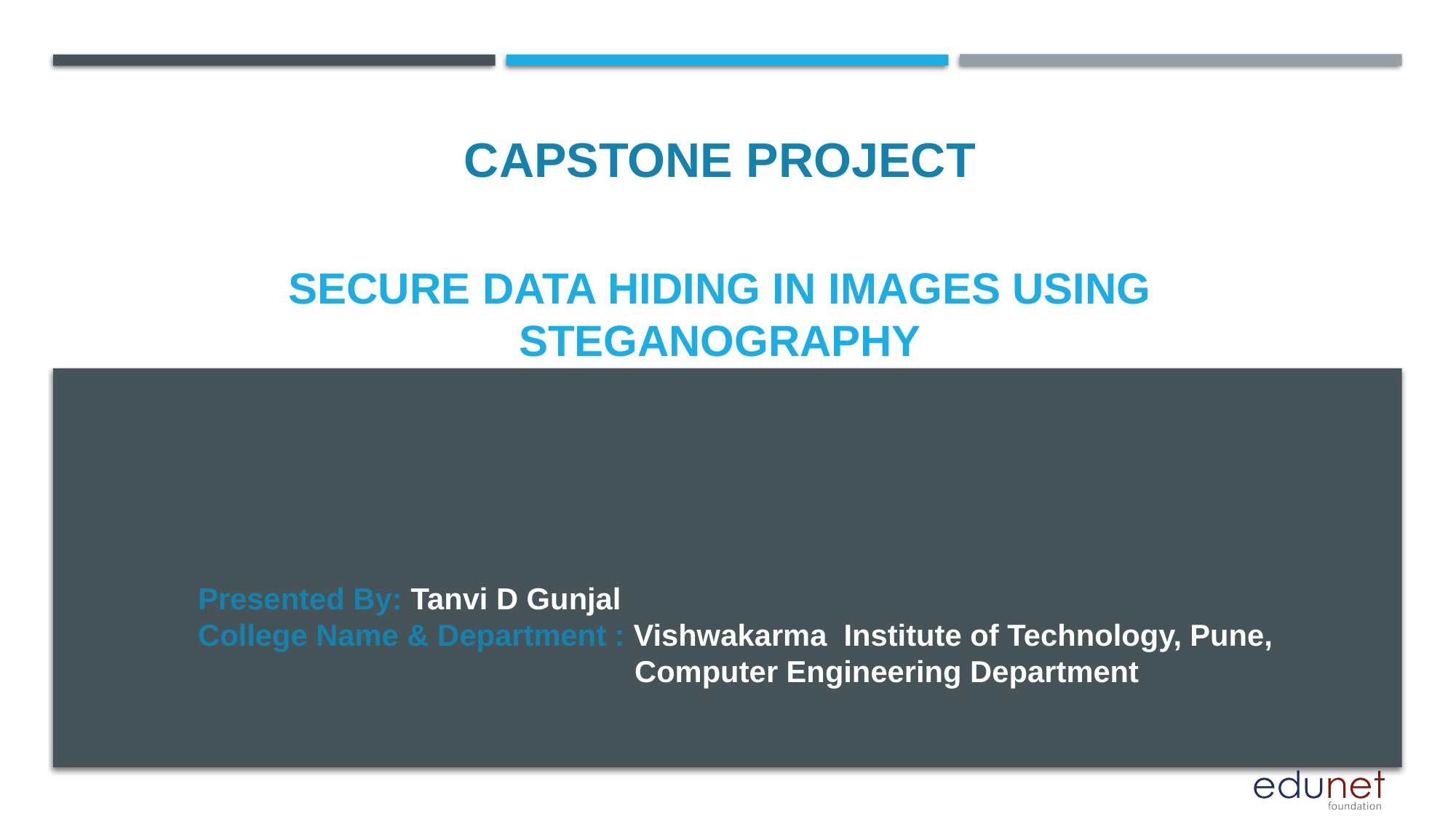

CAPSTONE PROJECT
# Secure data hiding in images using steganography
Presented By: Tanvi D Gunjal
College Name & Department : Vishwakarma  Institute of Technology, Pune,
				Computer Engineering Department